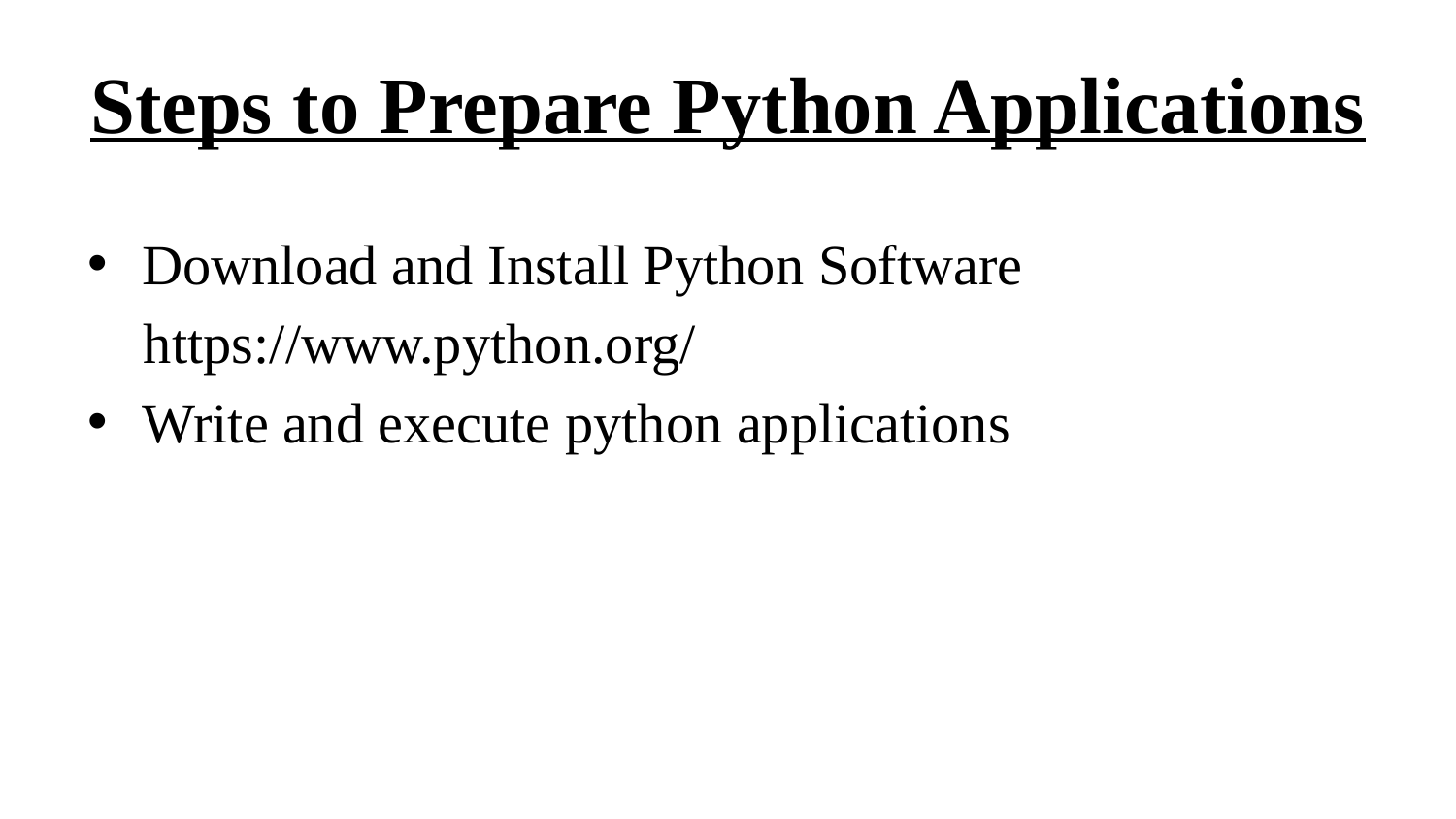

# Steps to Prepare Python Applications
Download and Install Python Software
    https://www.python.org/
Write and execute python applications